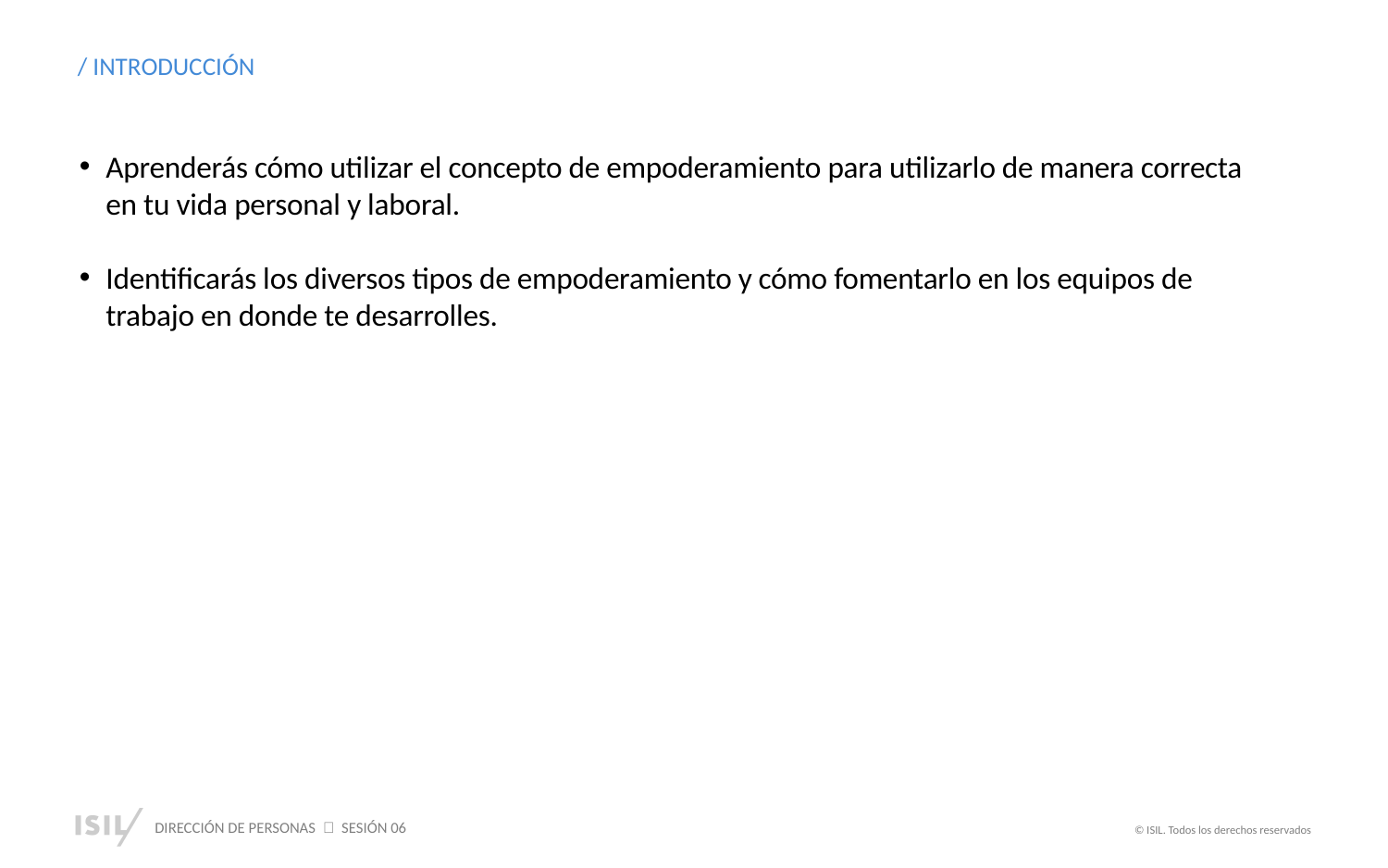

/ INTRODUCCIÓN
Aprenderás cómo utilizar el concepto de empoderamiento para utilizarlo de manera correcta en tu vida personal y laboral.
Identificarás los diversos tipos de empoderamiento y cómo fomentarlo en los equipos de trabajo en donde te desarrolles.